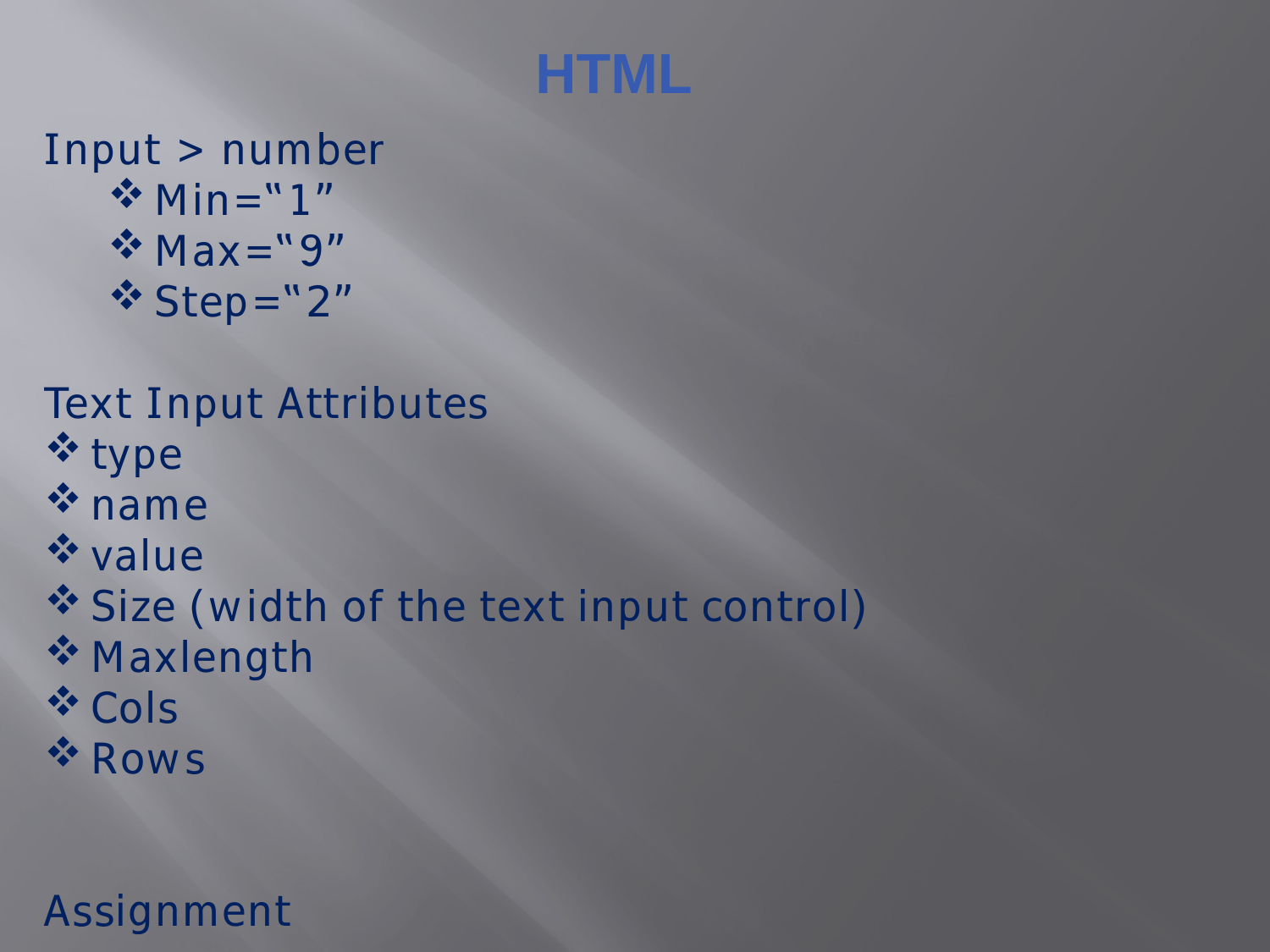

HTML
Input > number
Min=“1”
Max=“9”
Step=“2”

Text Input Attributes
type
name
value
Size (width of the text input control)
Maxlength
Cols
Rows

Assignment